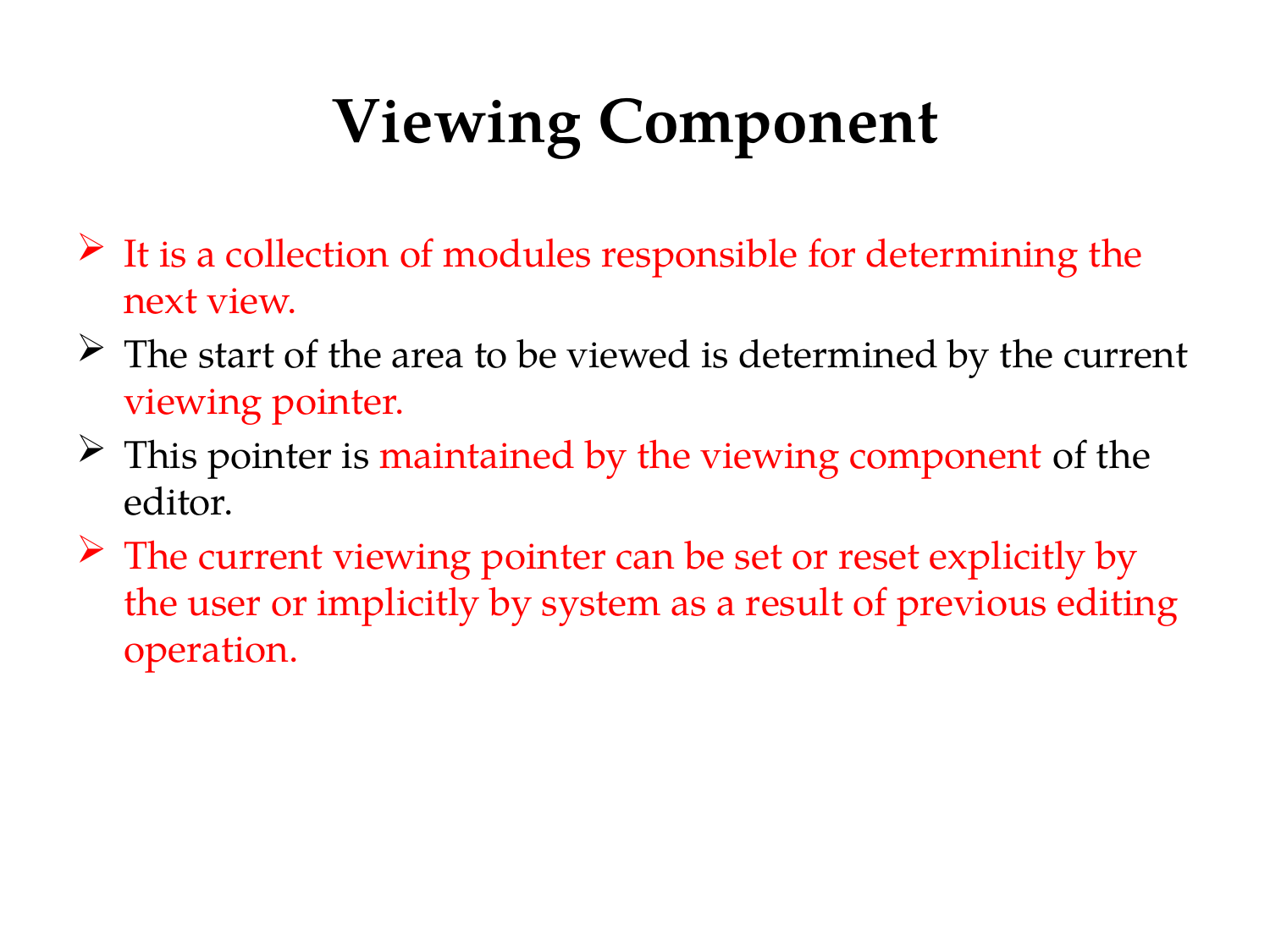

# Viewing Component
It is a collection of modules responsible for determining the next view.
The start of the area to be viewed is determined by the current viewing pointer.
This pointer is maintained by the viewing component of the editor.
The current viewing pointer can be set or reset explicitly by the user or implicitly by system as a result of previous editing operation.